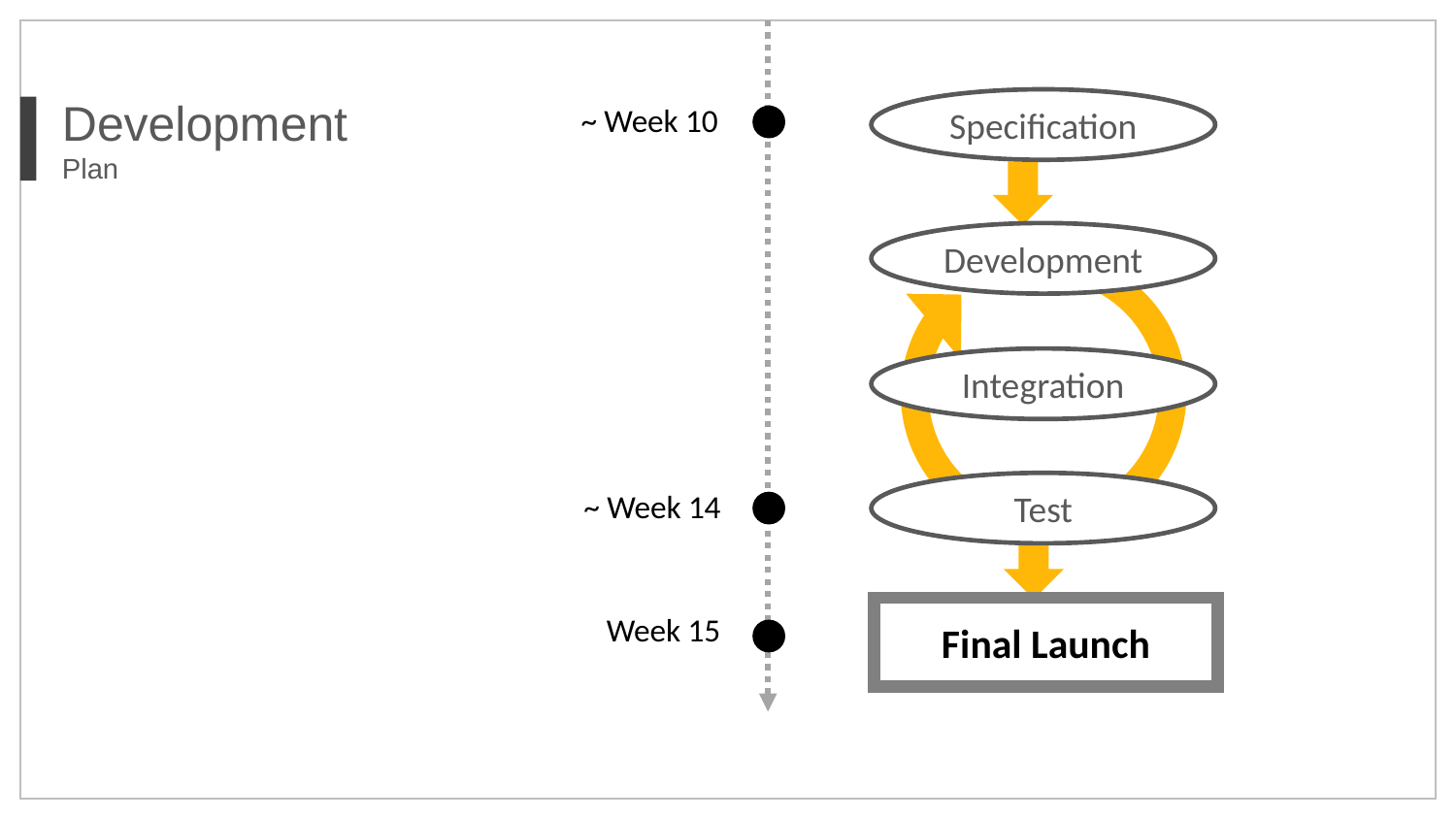

Development
Plan
Specification
~ Week 10

Development
Integration
Test
~ Week 14

Final Launch
 Week 15